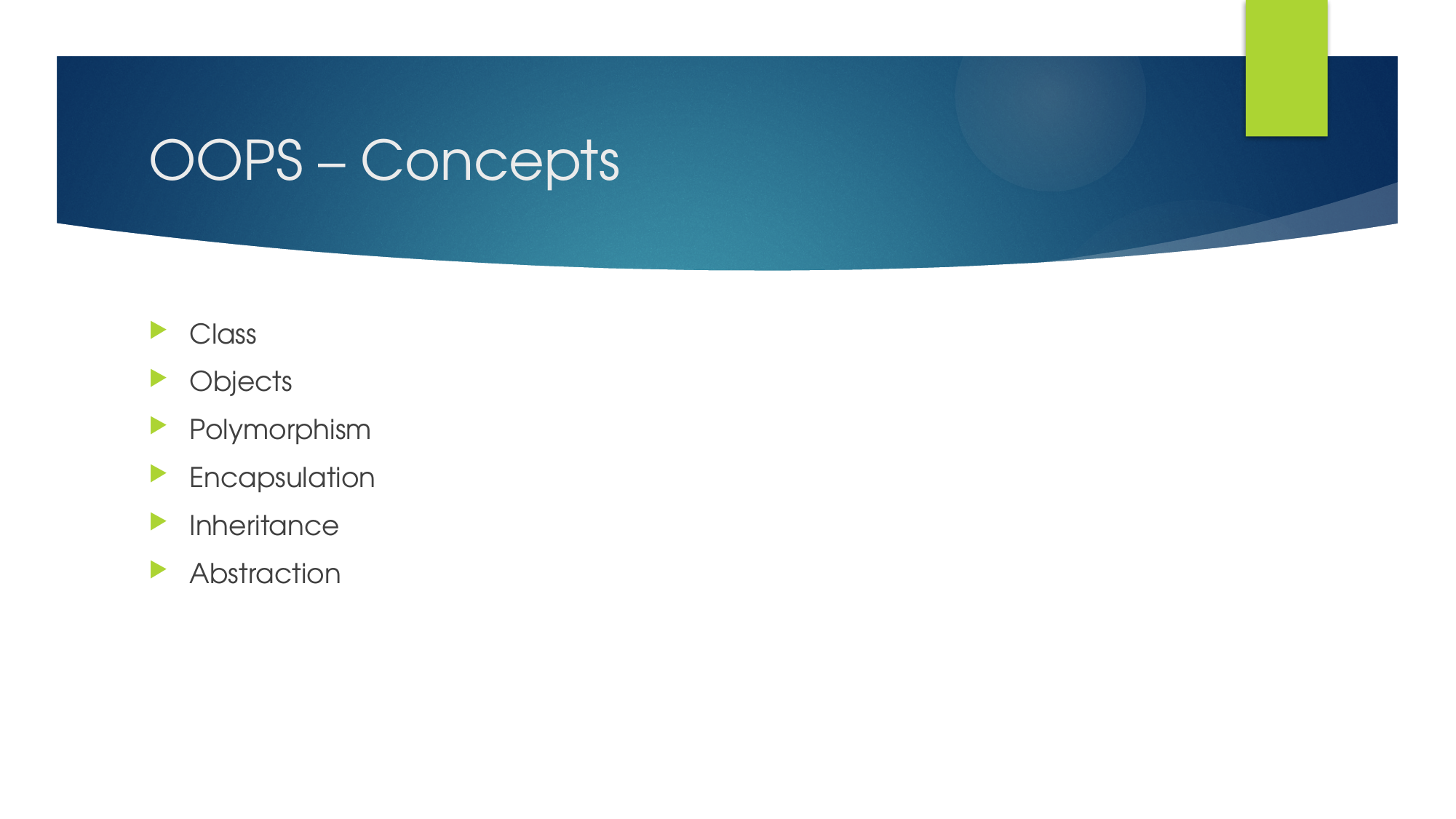

# OOPS – Concepts
Class
Objects
Polymorphism
Encapsulation
Inheritance
Abstraction